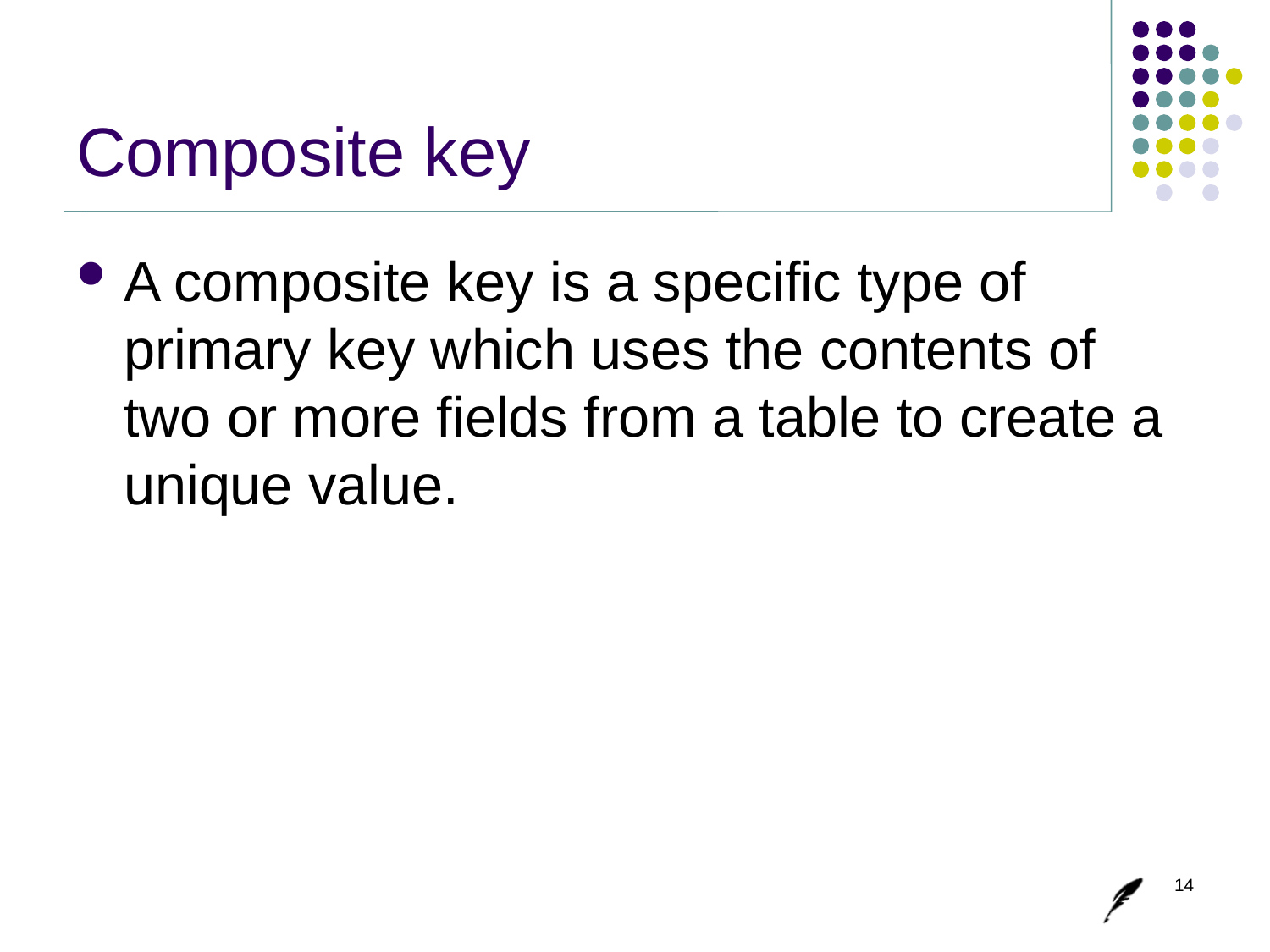

# Composite key
A composite key is a specific type of primary key which uses the contents of two or more fields from a table to create a unique value.
14